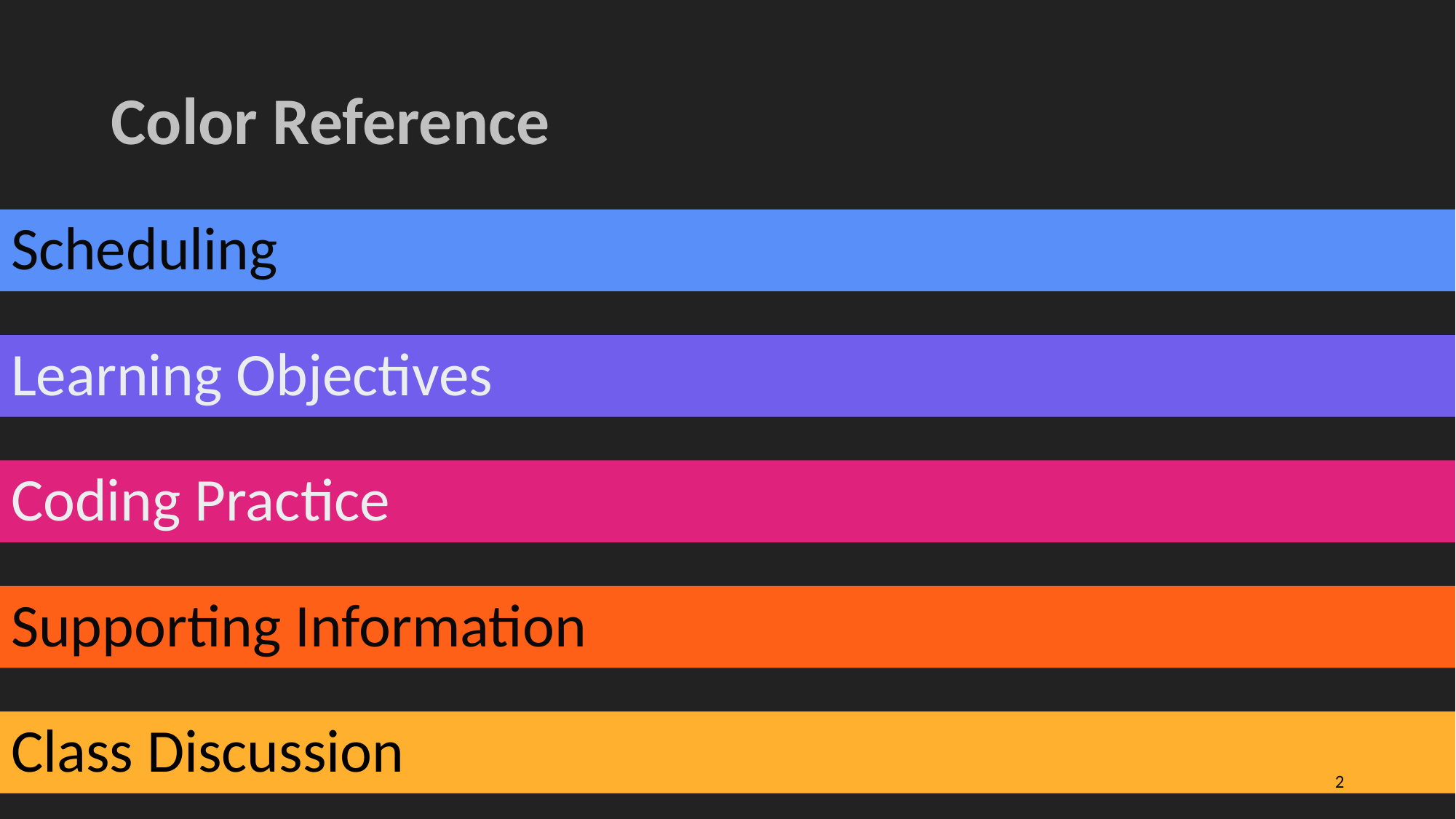

# Color Reference
Scheduling
Learning Objectives
Coding Practice
Supporting Information
Class Discussion
2